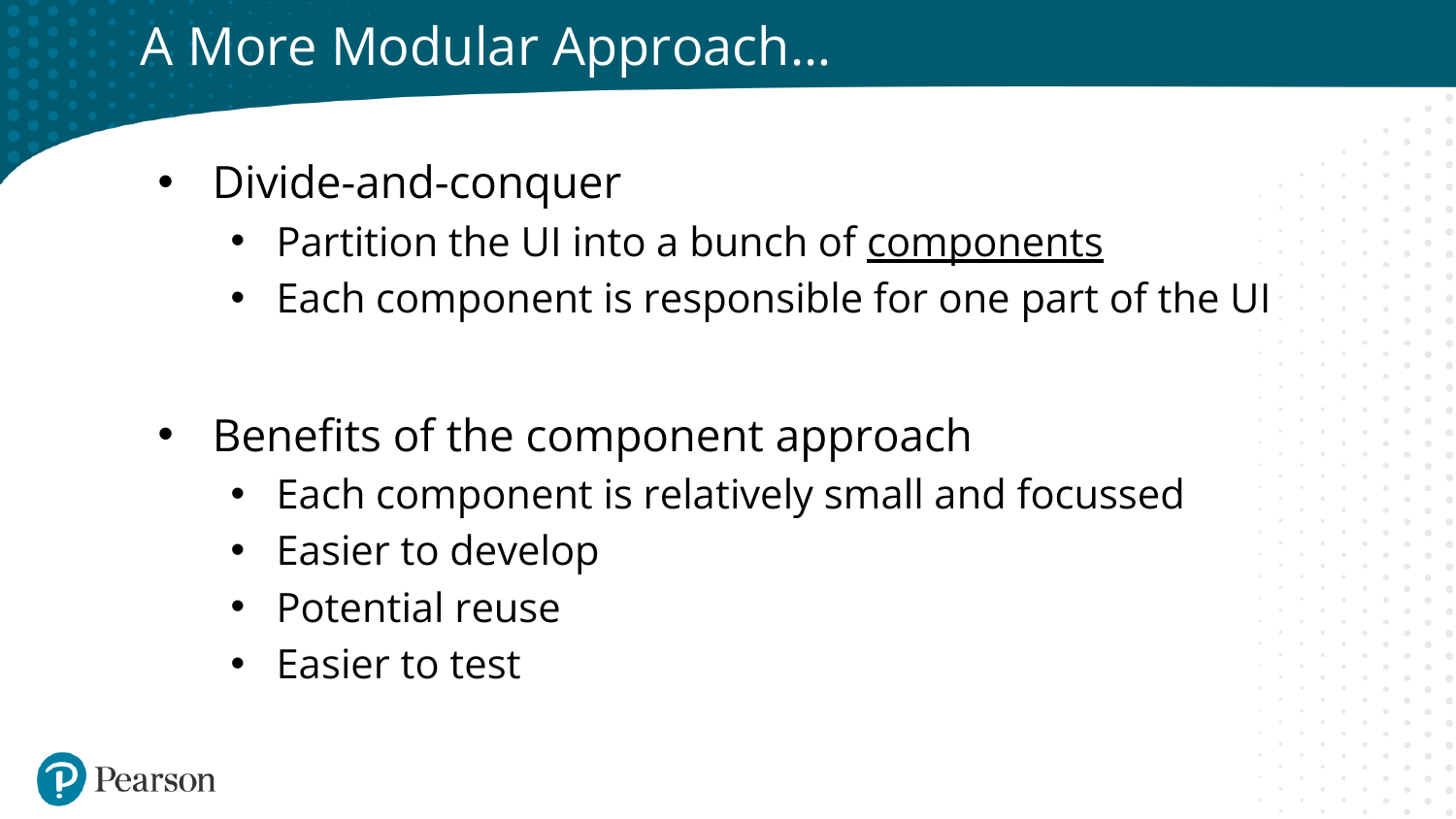

# A More Modular Approach…
Divide-and-conquer
Partition the UI into a bunch of components
Each component is responsible for one part of the UI

Benefits of the component approach
Each component is relatively small and focussed
Easier to develop
Potential reuse
Easier to test